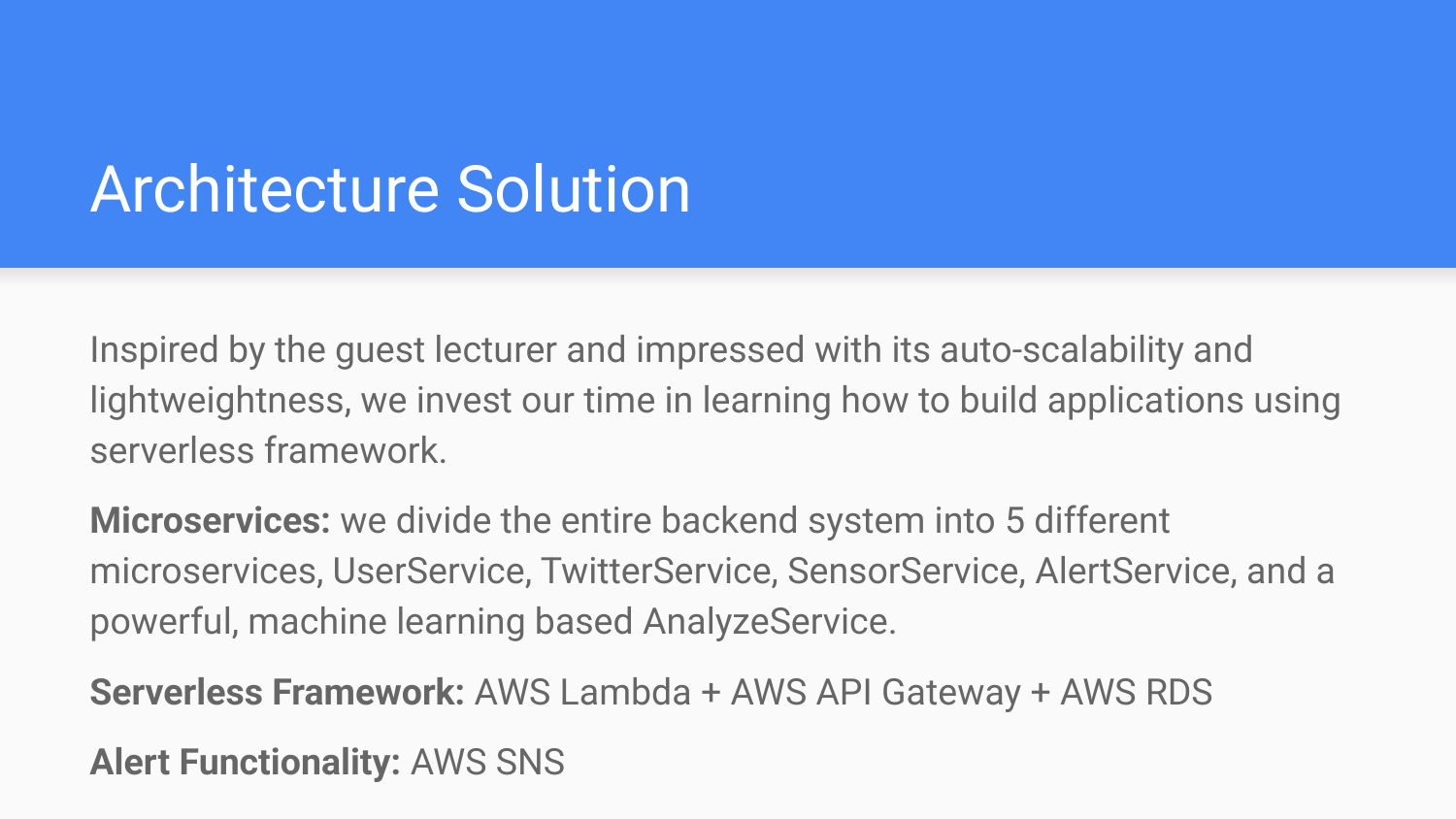

# Architecture Solution
Inspired by the guest lecturer and impressed with its auto-scalability and lightweightness, we invest our time in learning how to build applications using serverless framework.
Microservices: we divide the entire backend system into 5 different microservices, UserService, TwitterService, SensorService, AlertService, and a powerful, machine learning based AnalyzeService.
Serverless Framework: AWS Lambda + AWS API Gateway + AWS RDS
Alert Functionality: AWS SNS